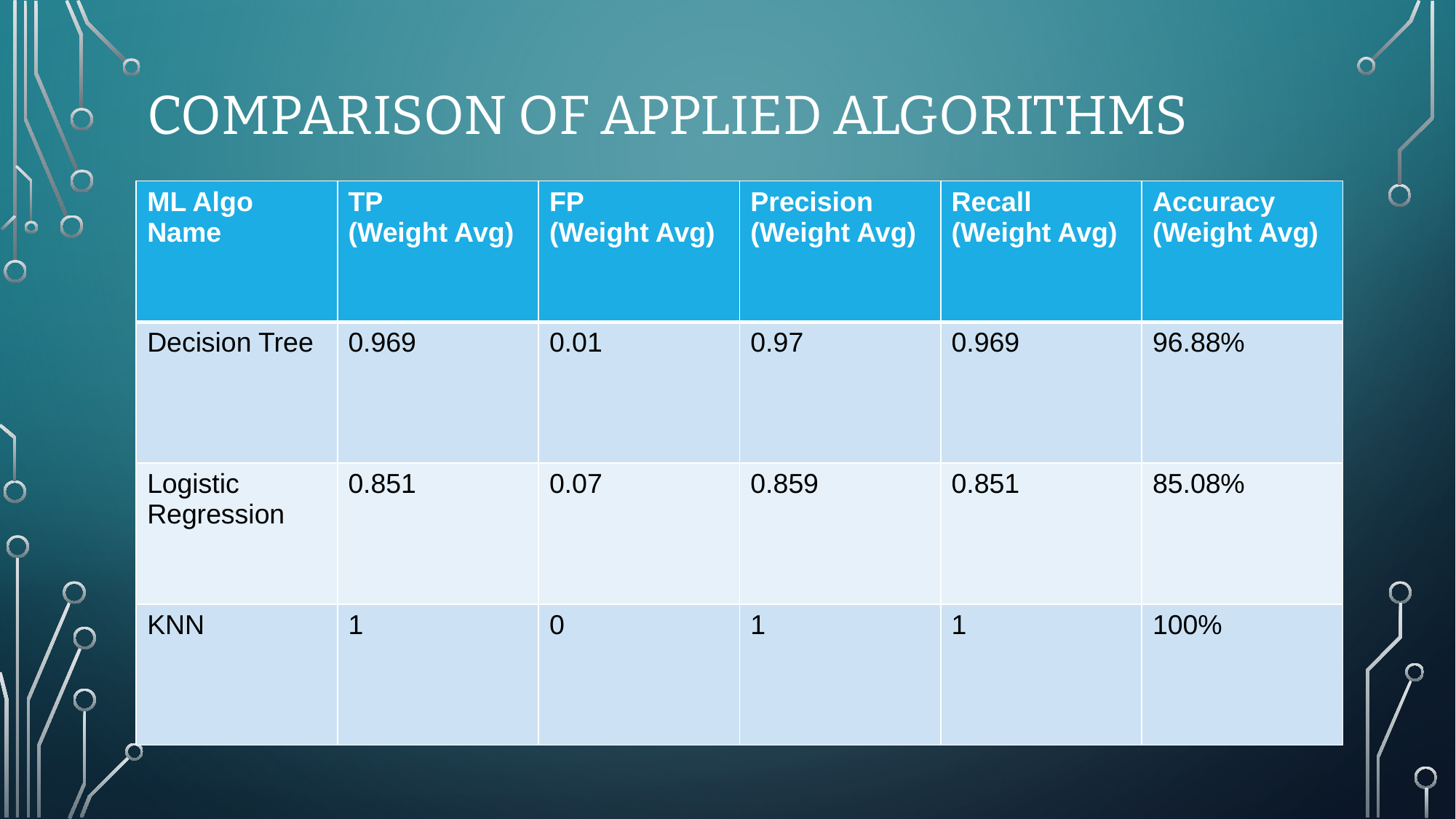

# Comparison Of Applied Algorithms
| ML Algo Name | TP (Weight Avg) | FP (Weight Avg) | Precision (Weight Avg) | Recall (Weight Avg) | Accuracy (Weight Avg) |
| --- | --- | --- | --- | --- | --- |
| Decision Tree | 0.969 | 0.01 | 0.97 | 0.969 | 96.88% |
| Logistic Regression | 0.851 | 0.07 | 0.859 | 0.851 | 85.08% |
| KNN | 1 | 0 | 1 | 1 | 100% |